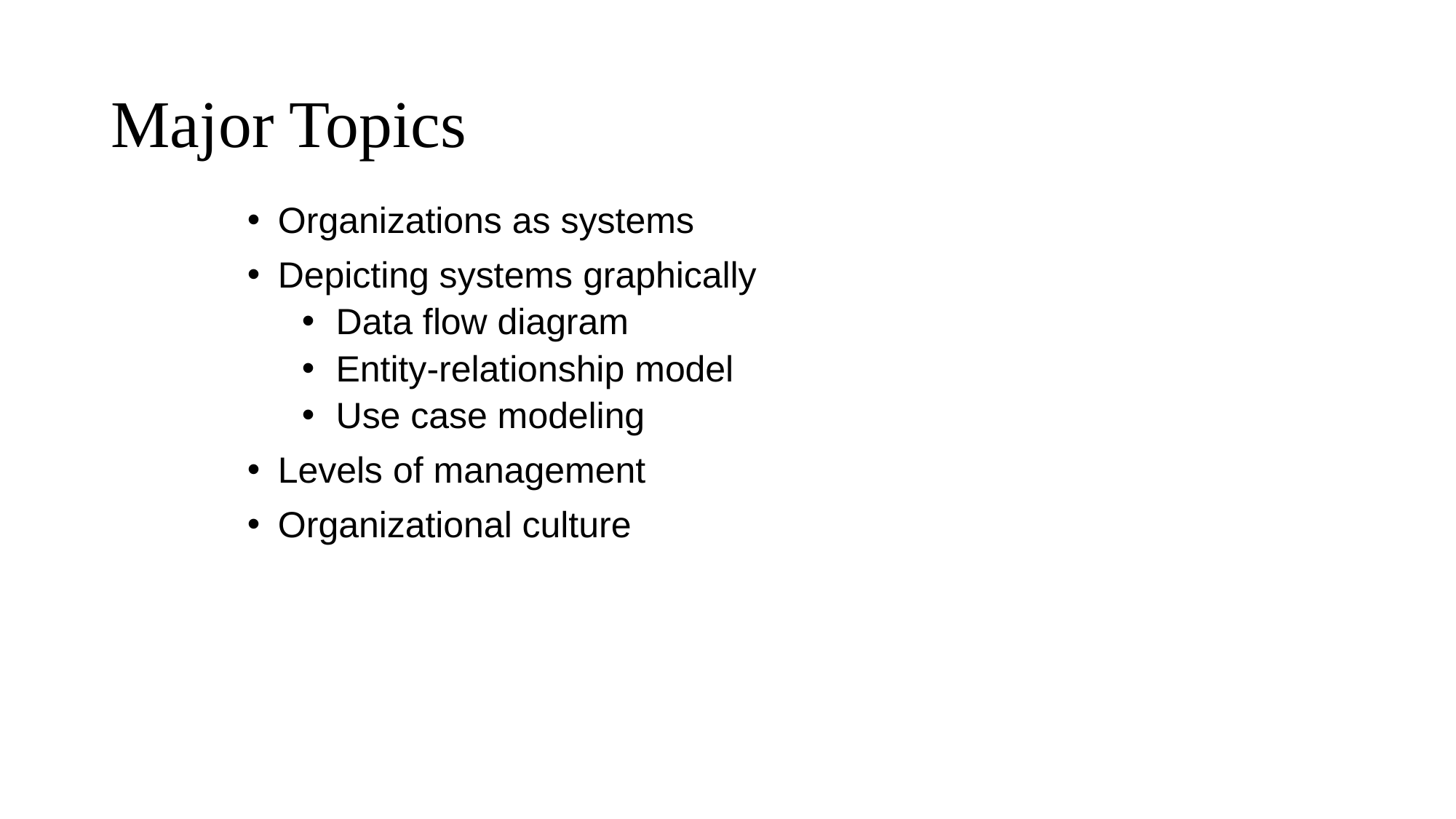

# Major Topics
Organizations as systems
Depicting systems graphically
Data flow diagram
Entity-relationship model
Use case modeling
Levels of management
Organizational culture